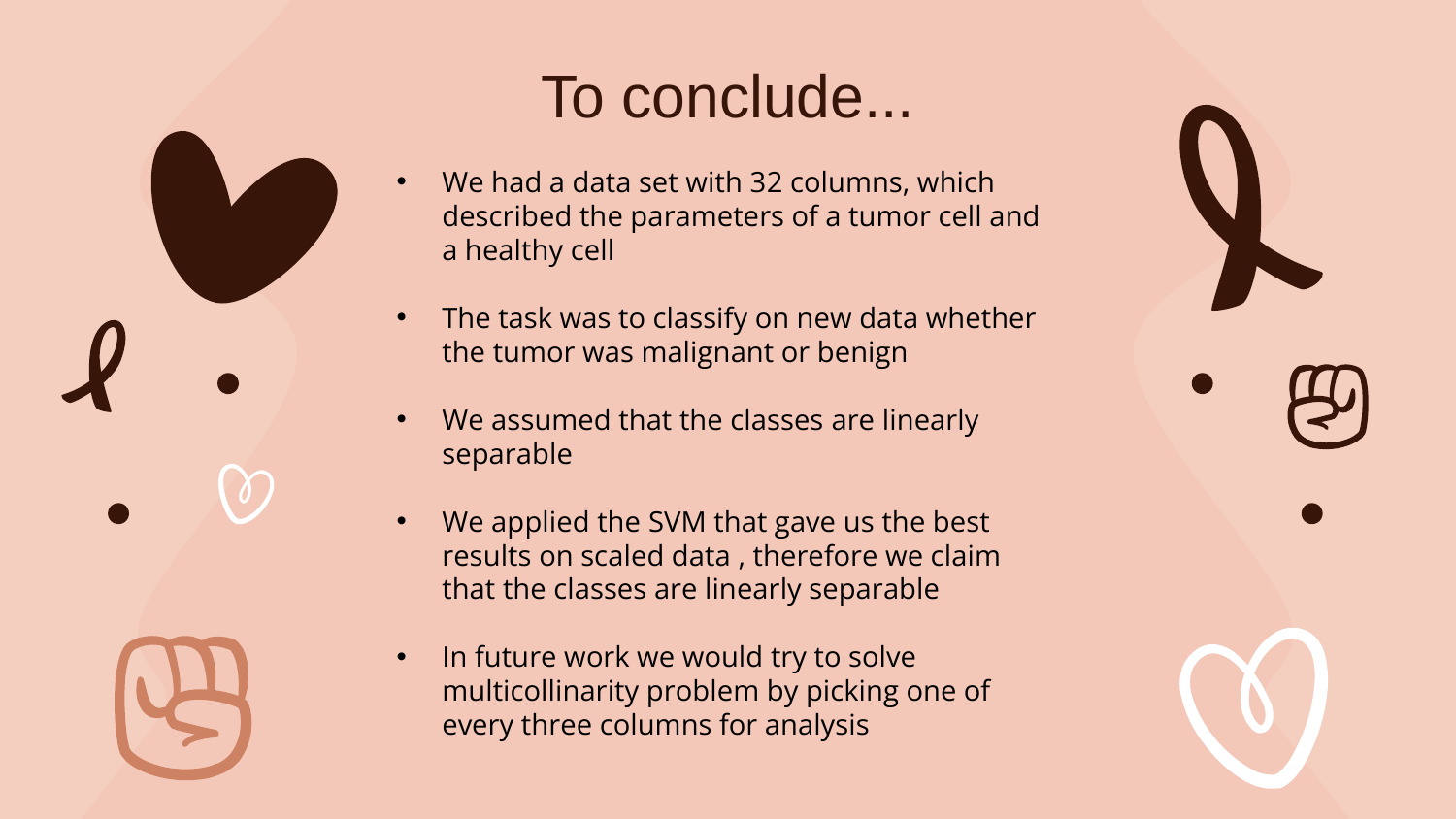

# To conclude...
We had a data set with 32 columns, which described the parameters of a tumor cell and a healthy cell

The task was to classify on new data whether the tumor was malignant or benign

We assumed that the classes are linearly separable

We applied the SVM that gave us the best results on scaled data , therefore we claim that the classes are linearly separable

In future work we would try to solve multicollinarity problem by picking one of every three columns for analysis